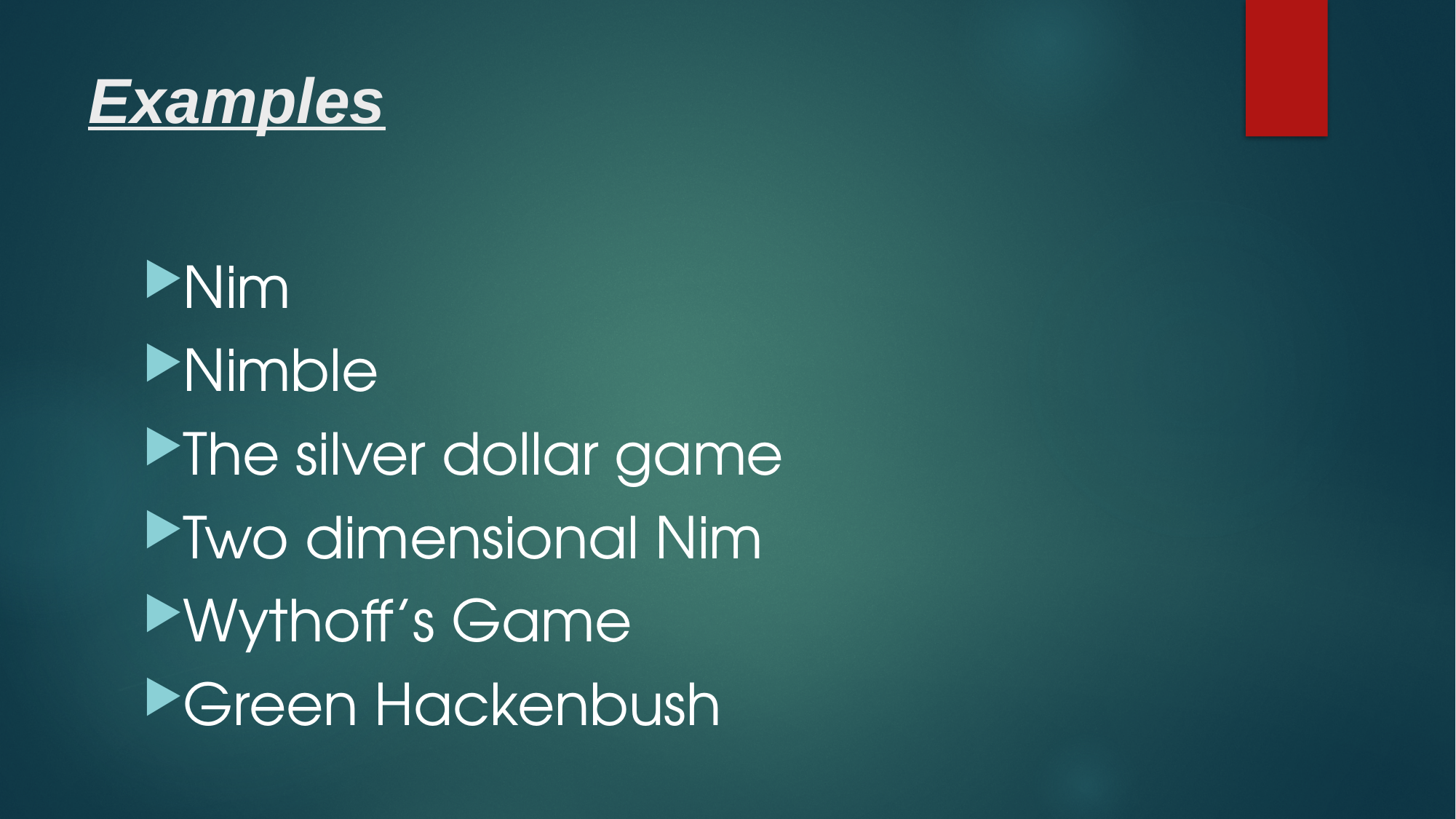

# Examples
Nim
Nimble
The silver dollar game
Two dimensional Nim
Wythoff’s Game
Green Hackenbush